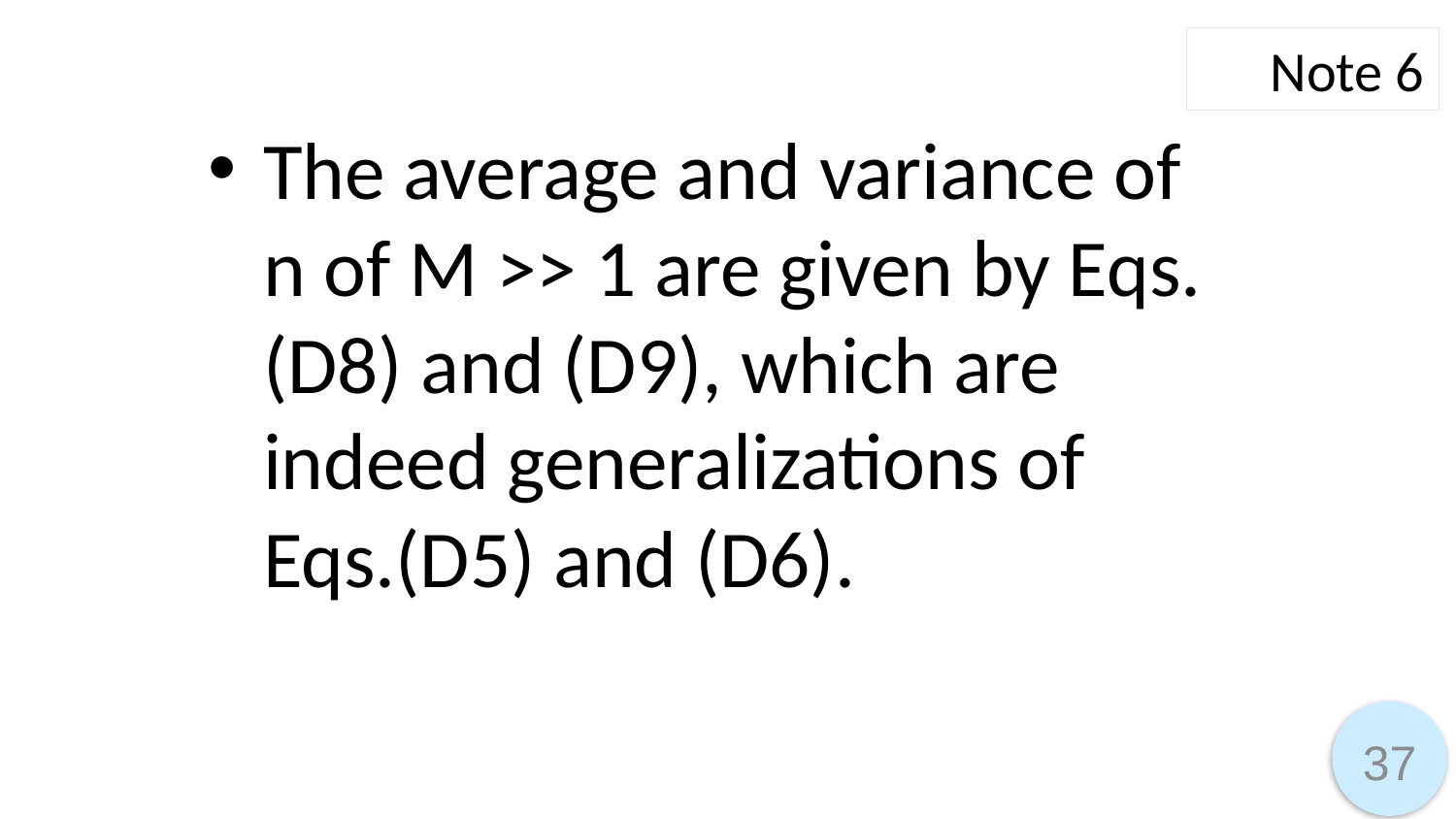

Note 6
The average and variance of n of M >> 1 are given by Eqs.(D8) and (D9), which are indeed generalizations of Eqs.(D5) and (D6).
37